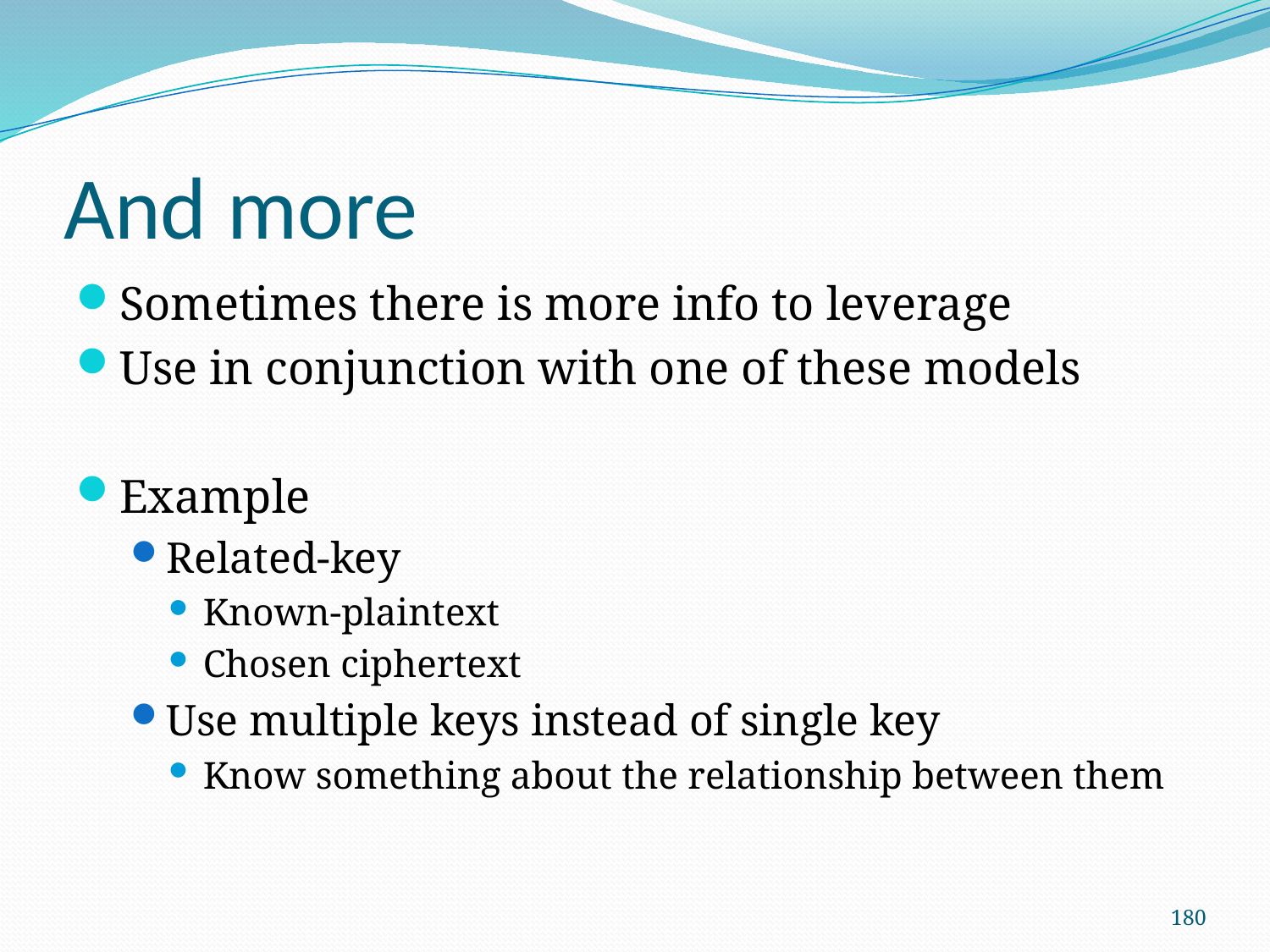

# And more
Sometimes there is more info to leverage
Use in conjunction with one of these models

Example
Related-key
Known-plaintext
Chosen ciphertext
Use multiple keys instead of single key
Know something about the relationship between them

180